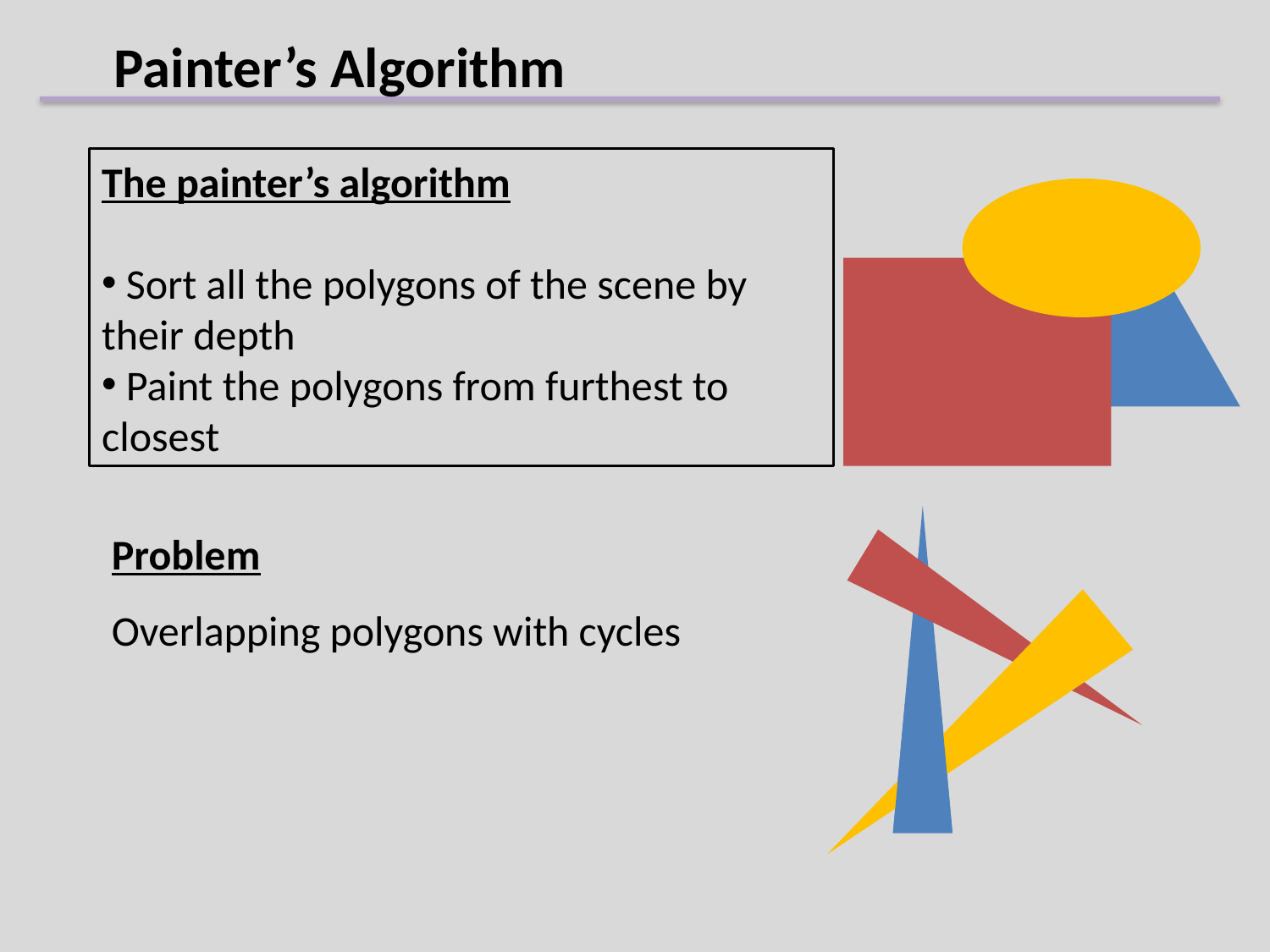

# Painter’s Algorithm
The painter’s algorithm

 Sort all the polygons of the scene by their depth
 Paint the polygons from furthest to closest

Problem
Overlapping polygons with cycles